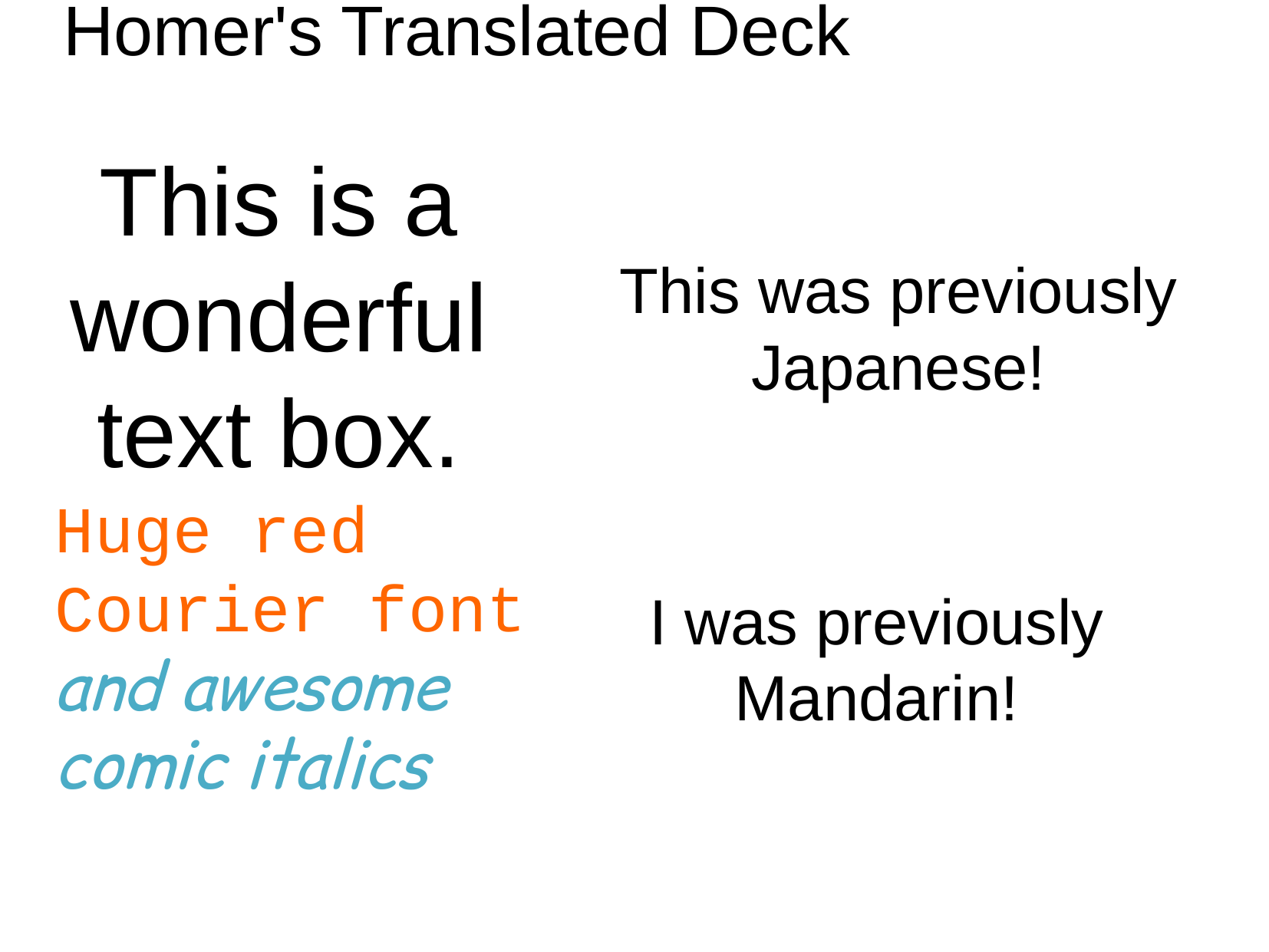

# Homer's Translated Deck

This is a wonderful text box.
This was previously Japanese!
I was previously Mandarin!
Huge red Courier font and awesome comic italics